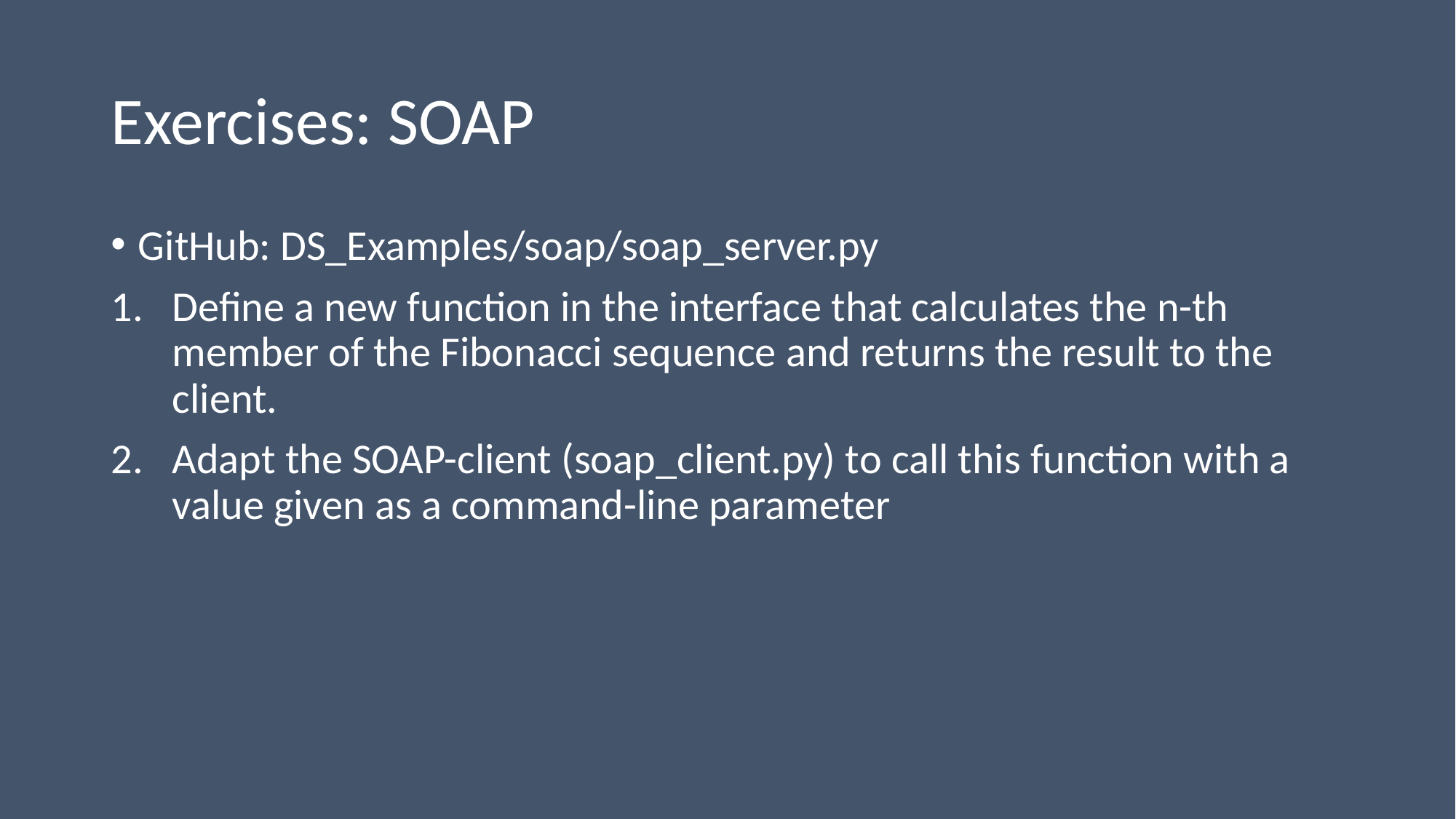

# Exercises: SOAP
GitHub: DS_Examples/soap/soap_server.py
Define a new function in the interface that calculates the n-th member of the Fibonacci sequence and returns the result to the client.
Adapt the SOAP-client (soap_client.py) to call this function with a value given as a command-line parameter